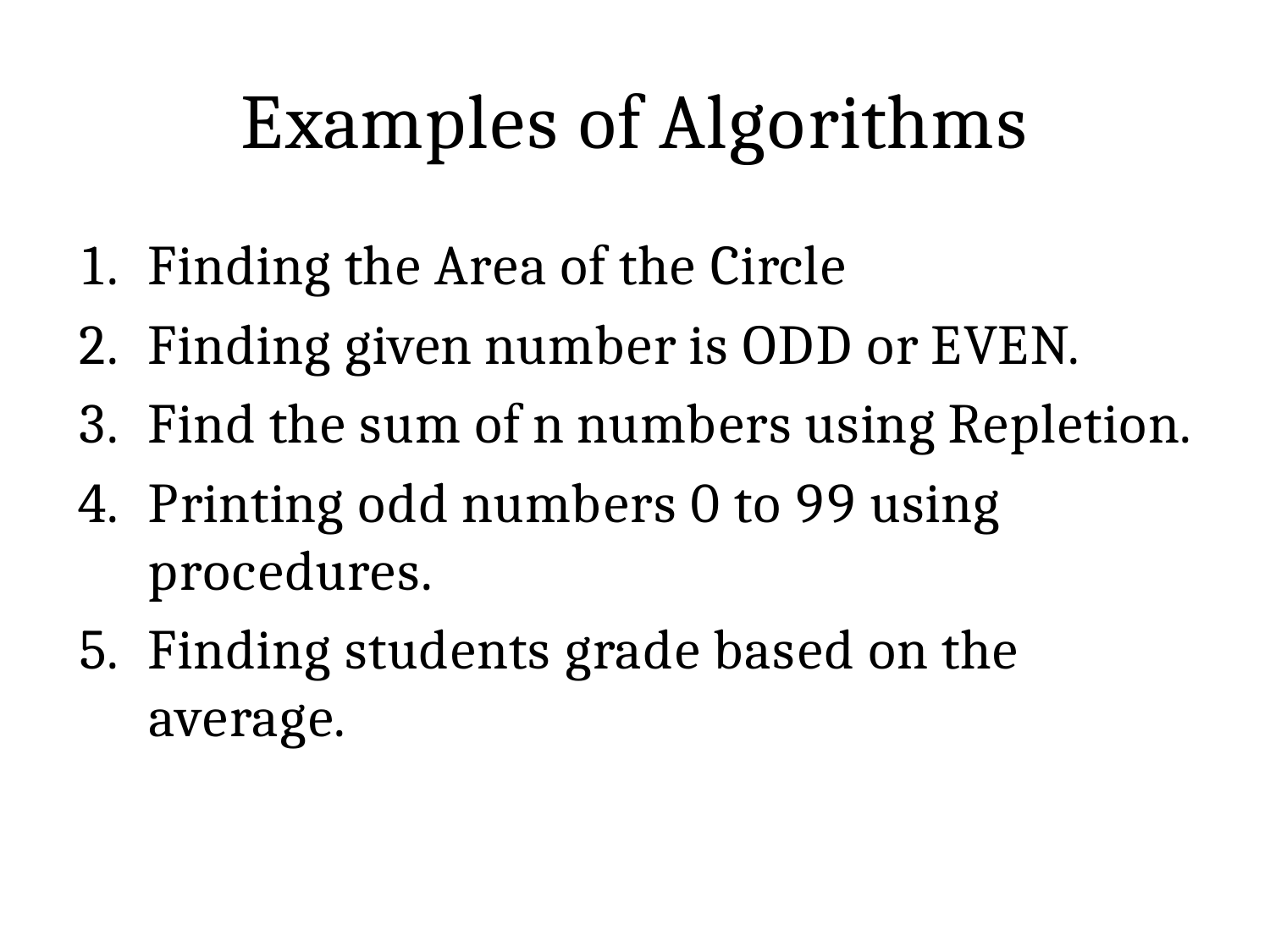

# Examples of Algorithms
Finding the Area of the Circle
Finding given number is ODD or EVEN.
Find the sum of n numbers using Repletion.
Printing odd numbers 0 to 99 using procedures.
Finding students grade based on the average.